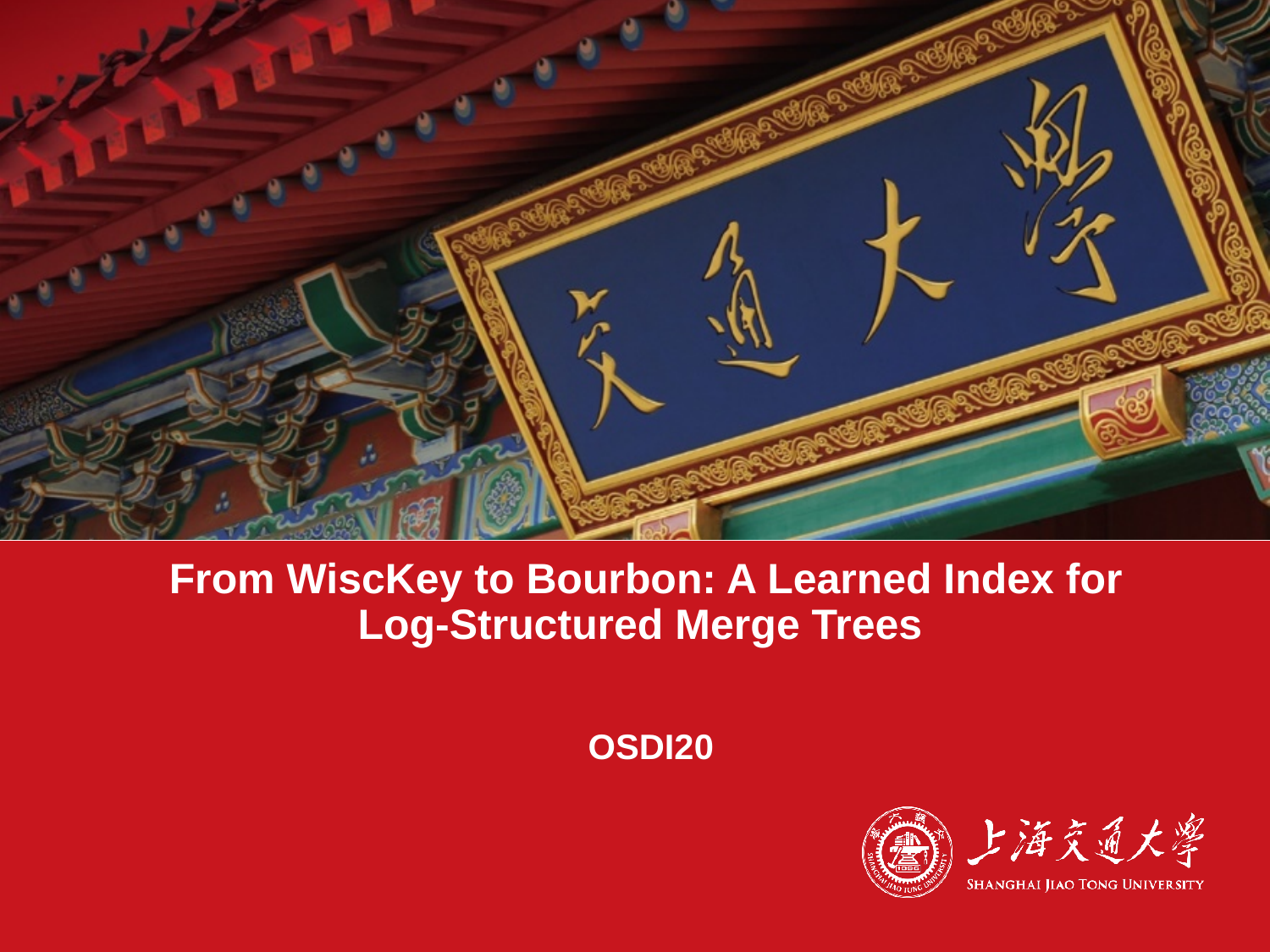

# From WiscKey to Bourbon: A Learned Index for Log-Structured Merge Trees
OSDI20